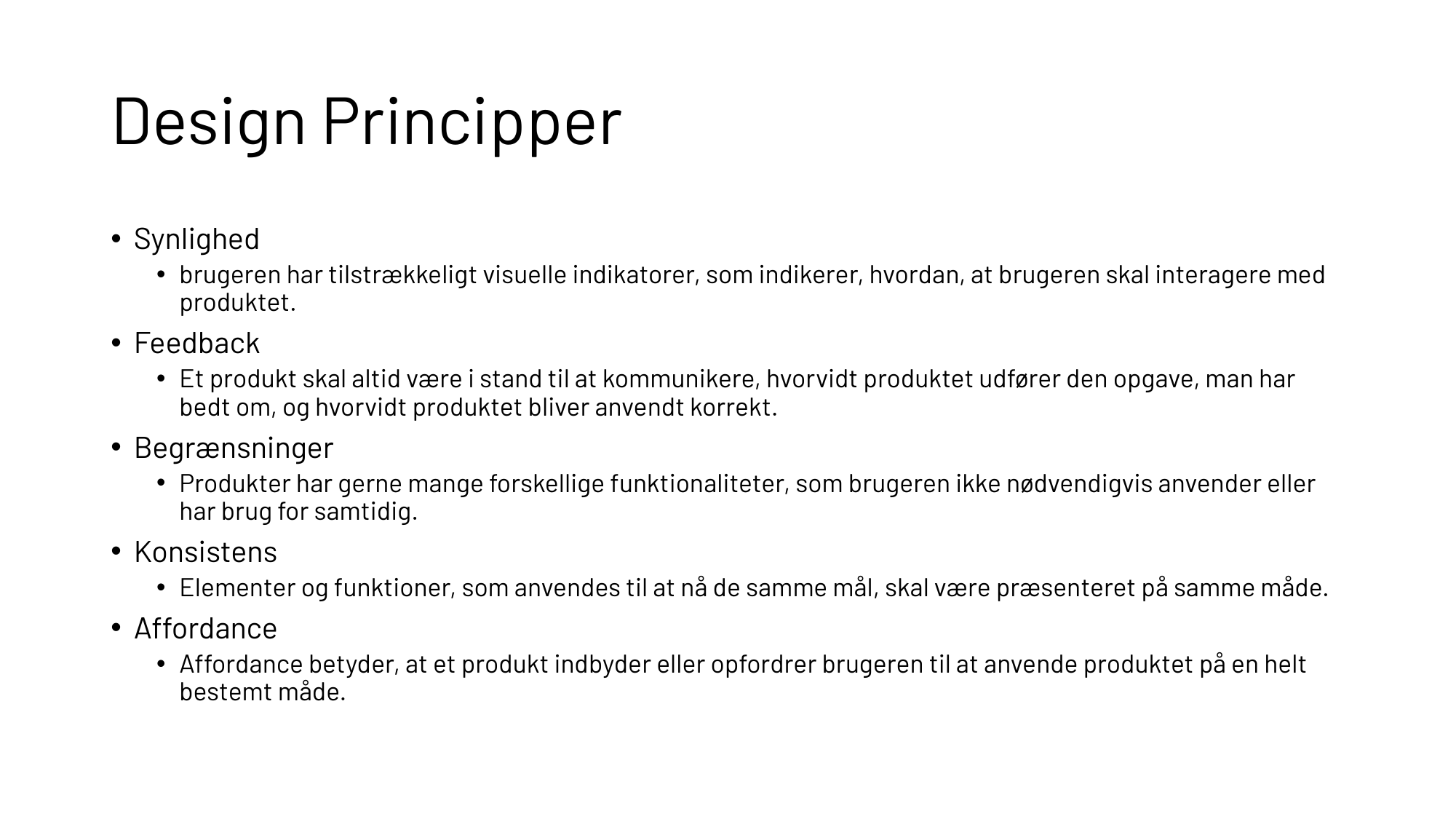

# Design Principper
Synlighed
brugeren har tilstrækkeligt visuelle indikatorer, som indikerer, hvordan, at brugeren skal interagere med produktet.
Feedback
Et produkt skal altid være i stand til at kommunikere, hvorvidt produktet udfører den opgave, man har bedt om, og hvorvidt produktet bliver anvendt korrekt.
Begrænsninger
Produkter har gerne mange forskellige funktionaliteter, som brugeren ikke nødvendigvis anvender eller har brug for samtidig.
Konsistens
Elementer og funktioner, som anvendes til at nå de samme mål, skal være præsenteret på samme måde.
Affordance
Affordance betyder, at et produkt indbyder eller opfordrer brugeren til at anvende produktet på en helt bestemt måde.